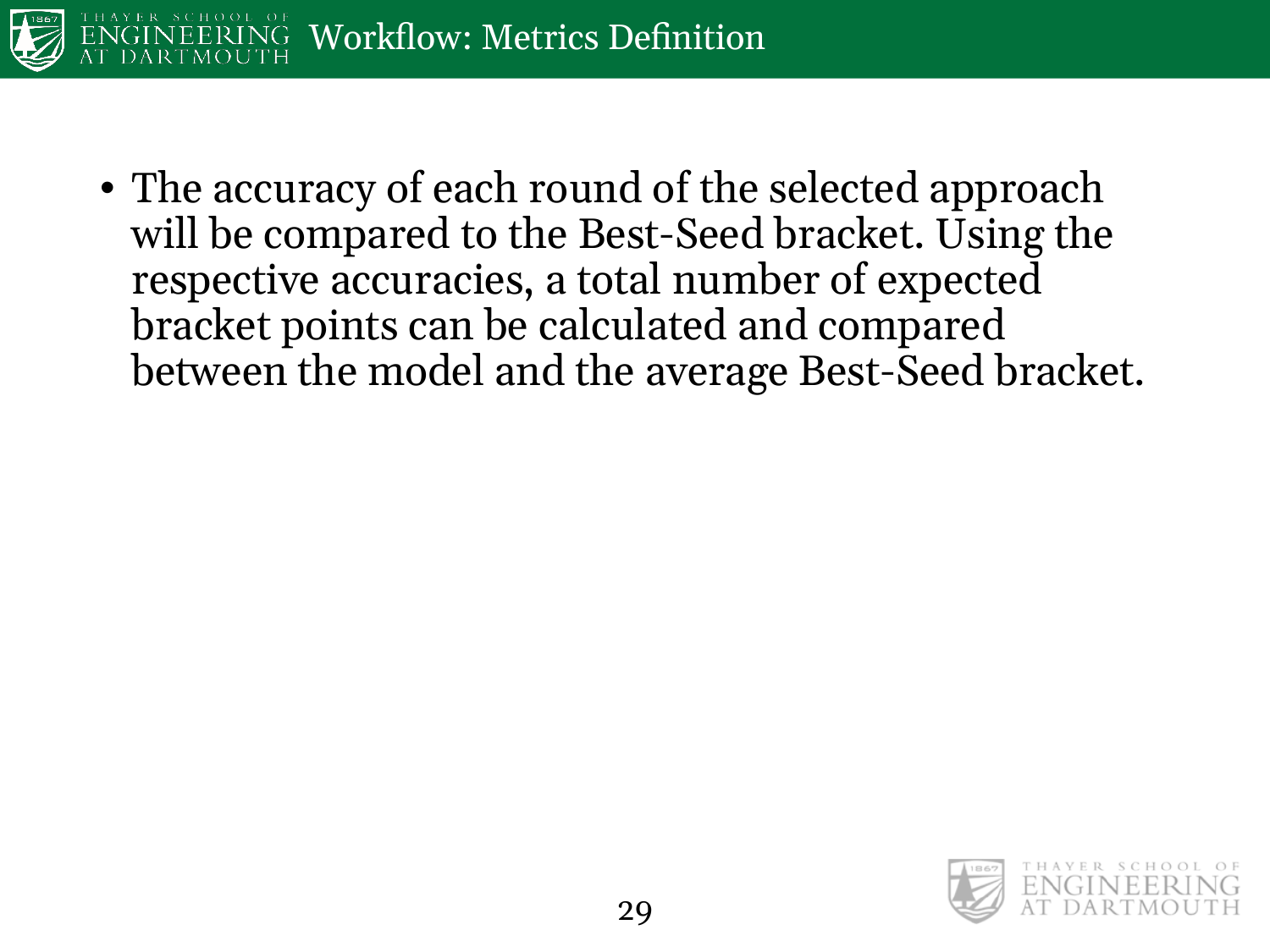

# Workflow: Metrics Definition

The accuracy of each round of the selected approach will be compared to the Best-Seed bracket. Using the respective accuracies, a total number of expected bracket points can be calculated and compared between the model and the average Best-Seed bracket.

29